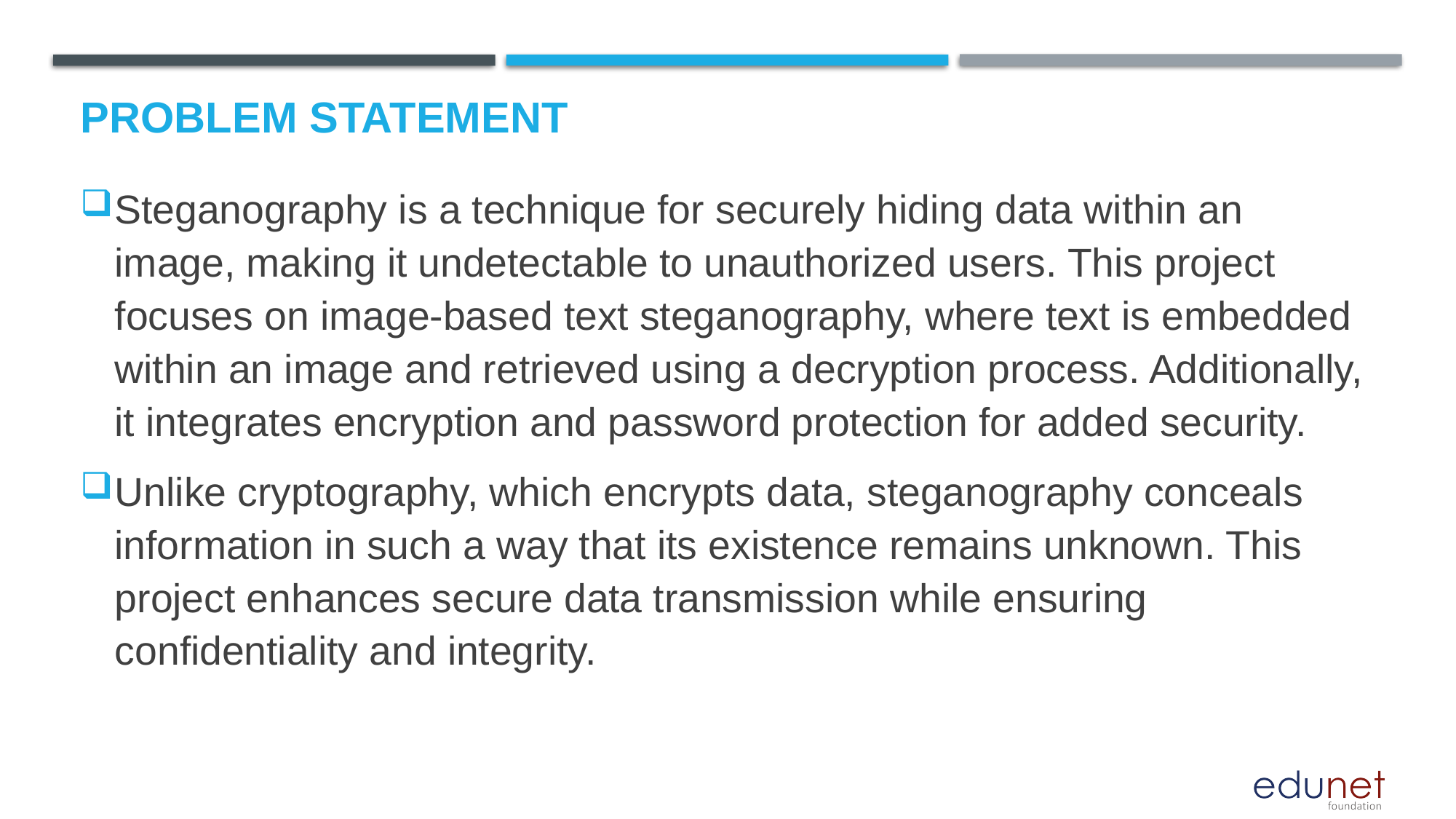

# Problem Statement
Steganography is a technique for securely hiding data within an image, making it undetectable to unauthorized users. This project focuses on image-based text steganography, where text is embedded within an image and retrieved using a decryption process. Additionally, it integrates encryption and password protection for added security.
Unlike cryptography, which encrypts data, steganography conceals information in such a way that its existence remains unknown. This project enhances secure data transmission while ensuring confidentiality and integrity.